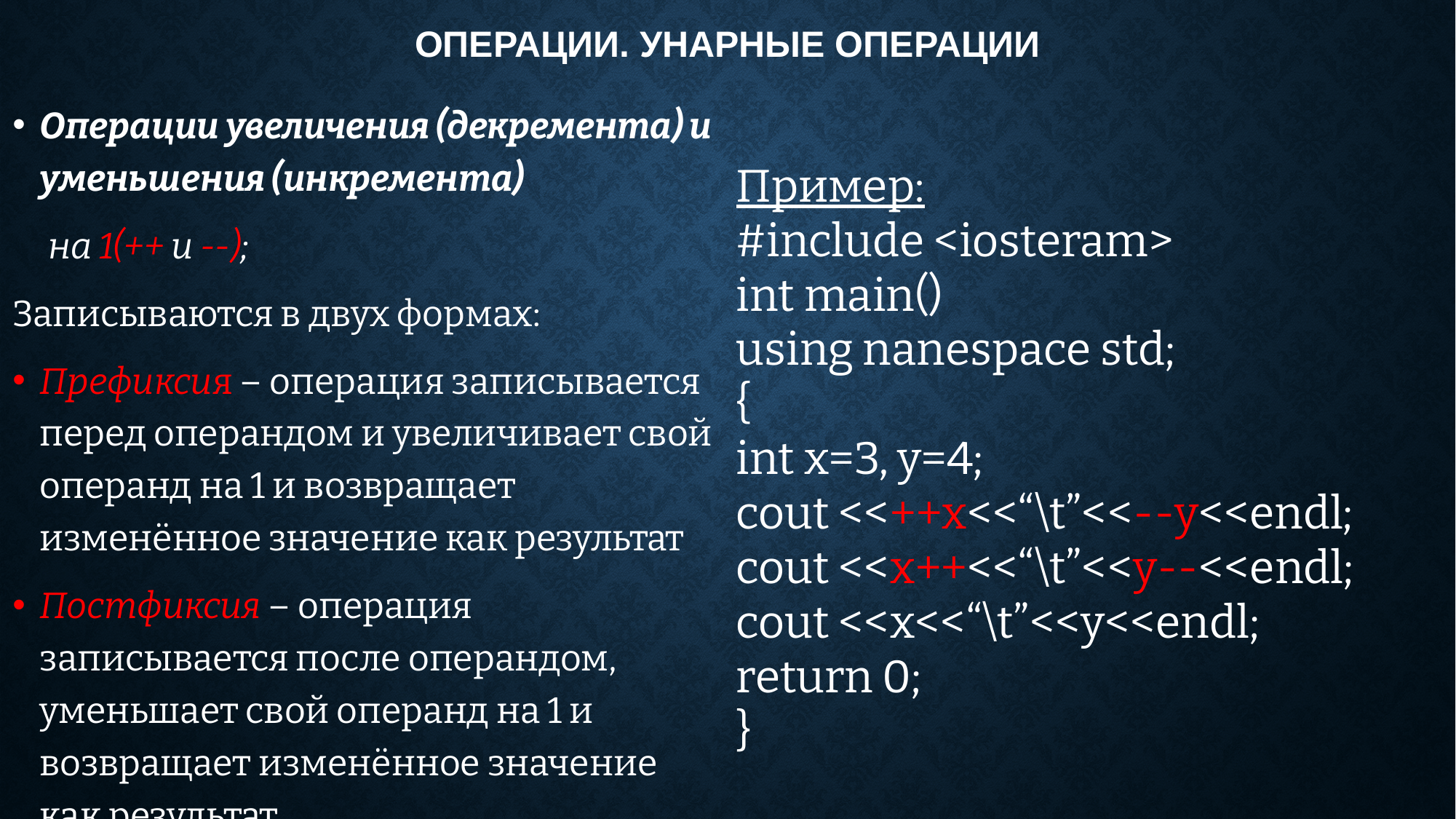

# Операции. Унарные операции
Операции увеличения (декремента) и уменьшения (инкремента)
     на 1(++ и --);
Записываются в двух формах:
Префиксия – операция записывается перед операндом и увеличивает свой операнд на 1 и возвращает изменённое значение как результат
Постфиксия – операция записывается после операндом, уменьшает свой операнд на 1 и возвращает изменённое значение как результат
Пример:
#include <iosteram>
int main()
using nanespace std;
{
int x=3, y=4;
cout <<++x<<“\t”<<--y<<endl;
cout <<x++<<“\t”<<y--<<endl;
cout <<x<<“\t”<<y<<endl;
return 0;
}